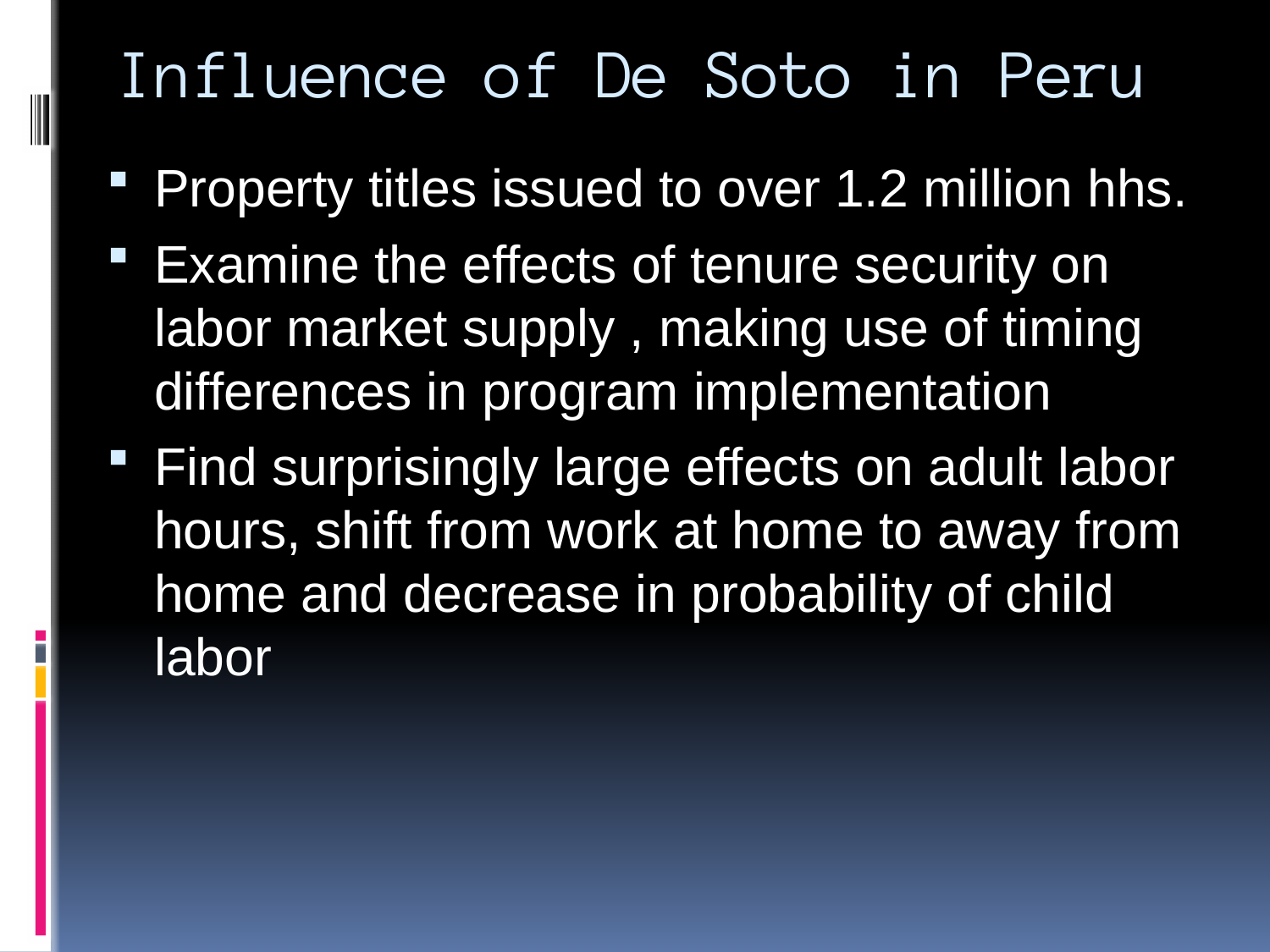

# Influence of De Soto in Peru
Property titles issued to over 1.2 million hhs.
Examine the effects of tenure security on labor market supply , making use of timing differences in program implementation
Find surprisingly large effects on adult labor hours, shift from work at home to away from home and decrease in probability of child labor